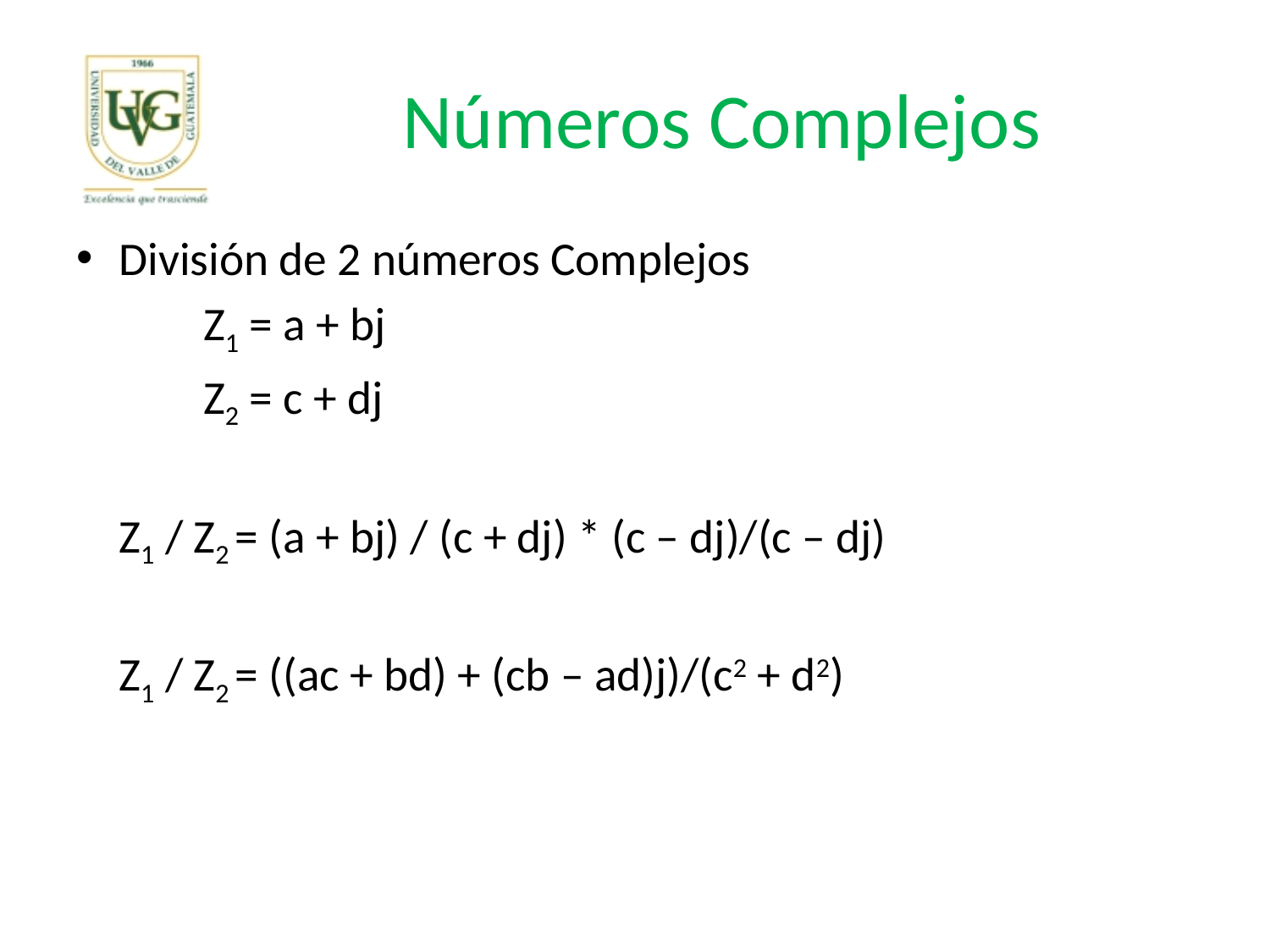

# Números Complejos
División de 2 números Complejos
            Z1 = a + bj
            Z2 = c + dj

	Z1 / Z2 = (a + bj) / (c + dj) * (c – dj)/(c – dj)

	Z1 / Z2 = ((ac + bd) + (cb – ad)j)/(c2 + d2)